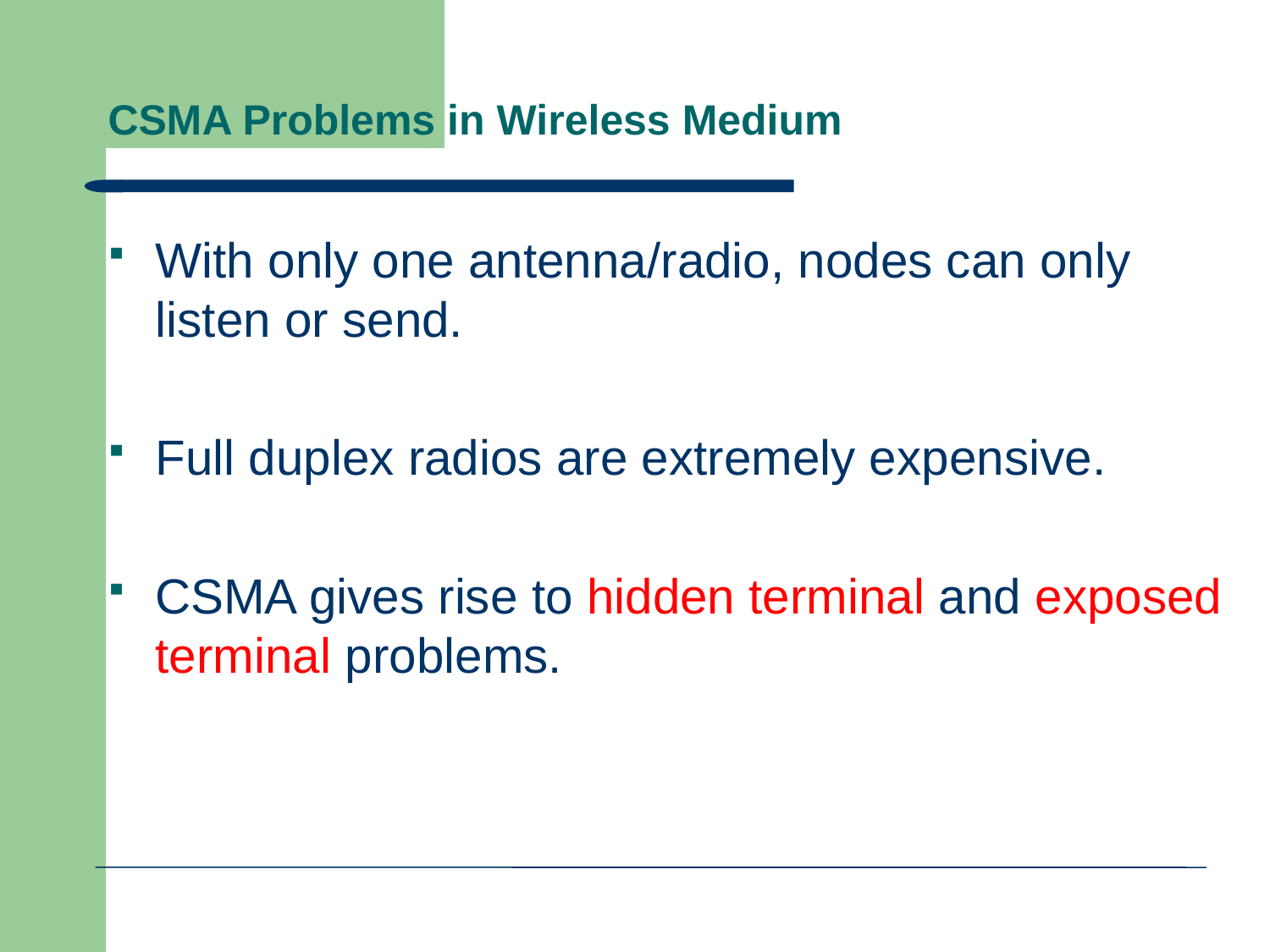

# CSMA Problems in Wireless Medium
With only one antenna/radio, nodes can only listen or send.

Full duplex radios are extremely expensive.

CSMA gives rise to hidden terminal and exposed terminal problems.